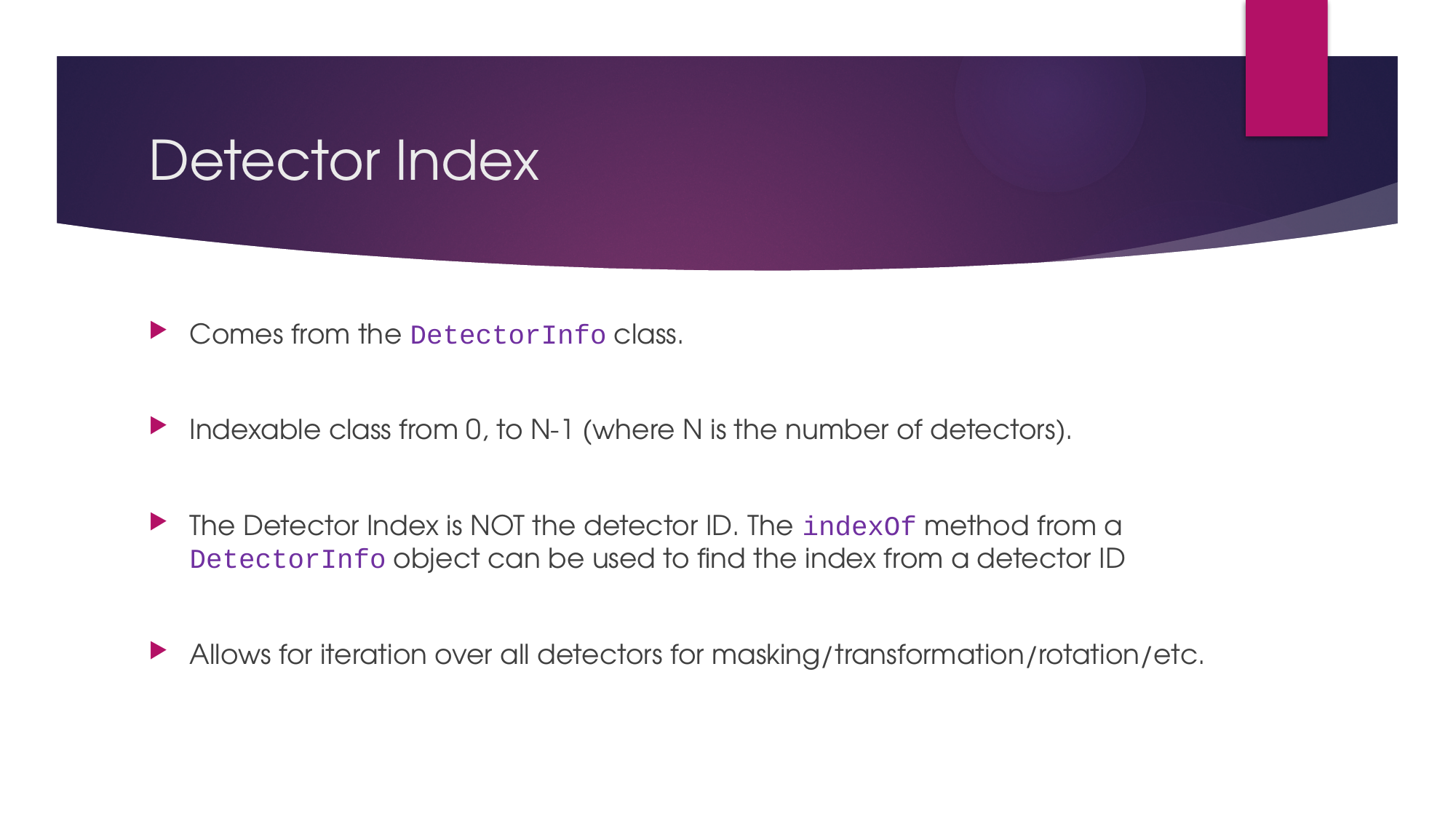

# Detector Index
Comes from the DetectorInfo class.

Indexable class from 0, to N-1 (where N is the number of detectors).

The Detector Index is NOT the detector ID. The indexOf method from a DetectorInfo object can be used to find the index from a detector ID

Allows for iteration over all detectors for masking/transformation/rotation/etc.